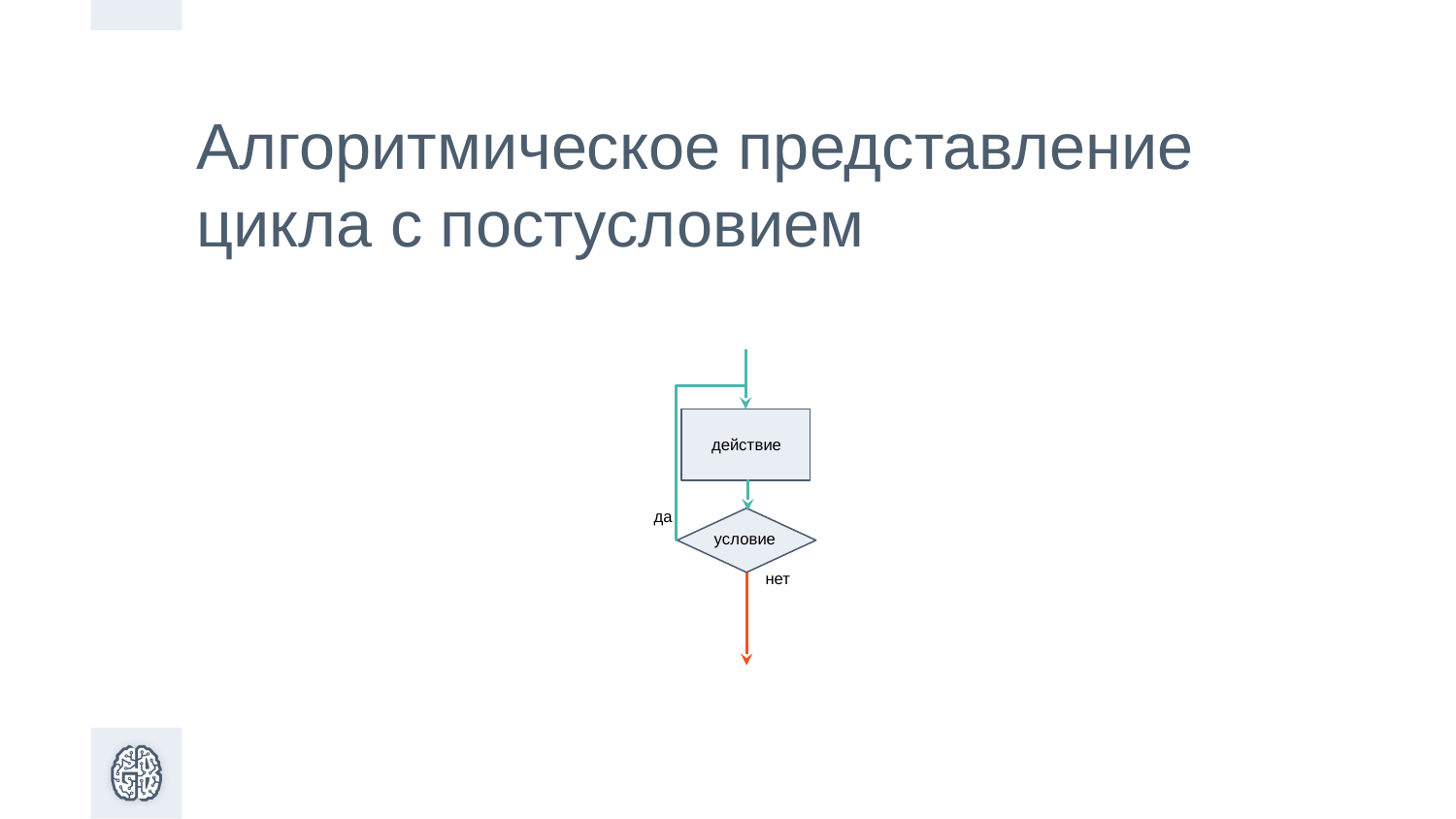

Алгоритмическое представление цикла с постусловием

действие
да

условие
нет